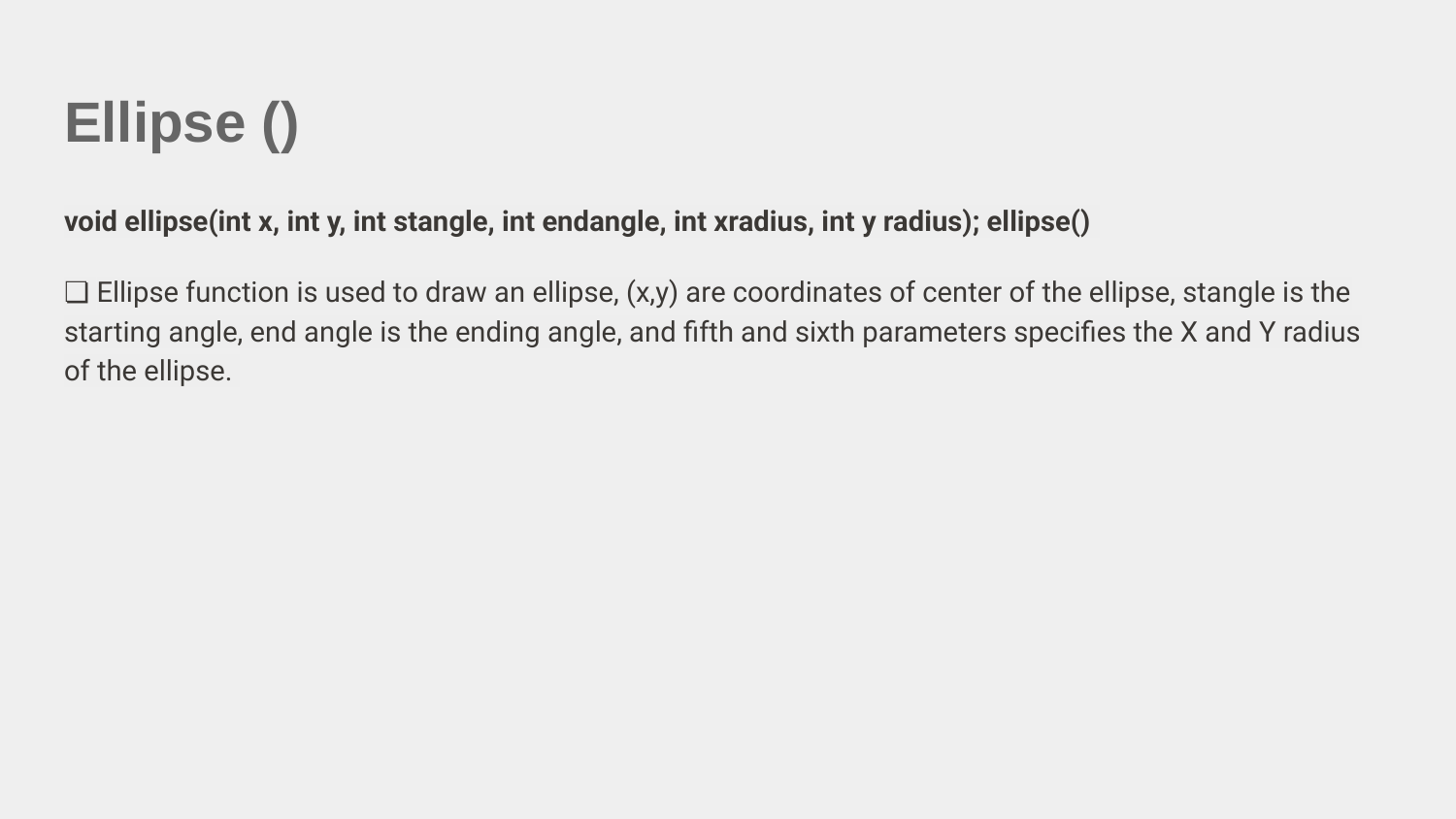

# Ellipse ()
void ellipse(int x, int y, int stangle, int endangle, int xradius, int y radius); ellipse()
❏ Ellipse function is used to draw an ellipse, (x,y) are coordinates of center of the ellipse, stangle is the starting angle, end angle is the ending angle, and fifth and sixth parameters specifies the X and Y radius of the ellipse.